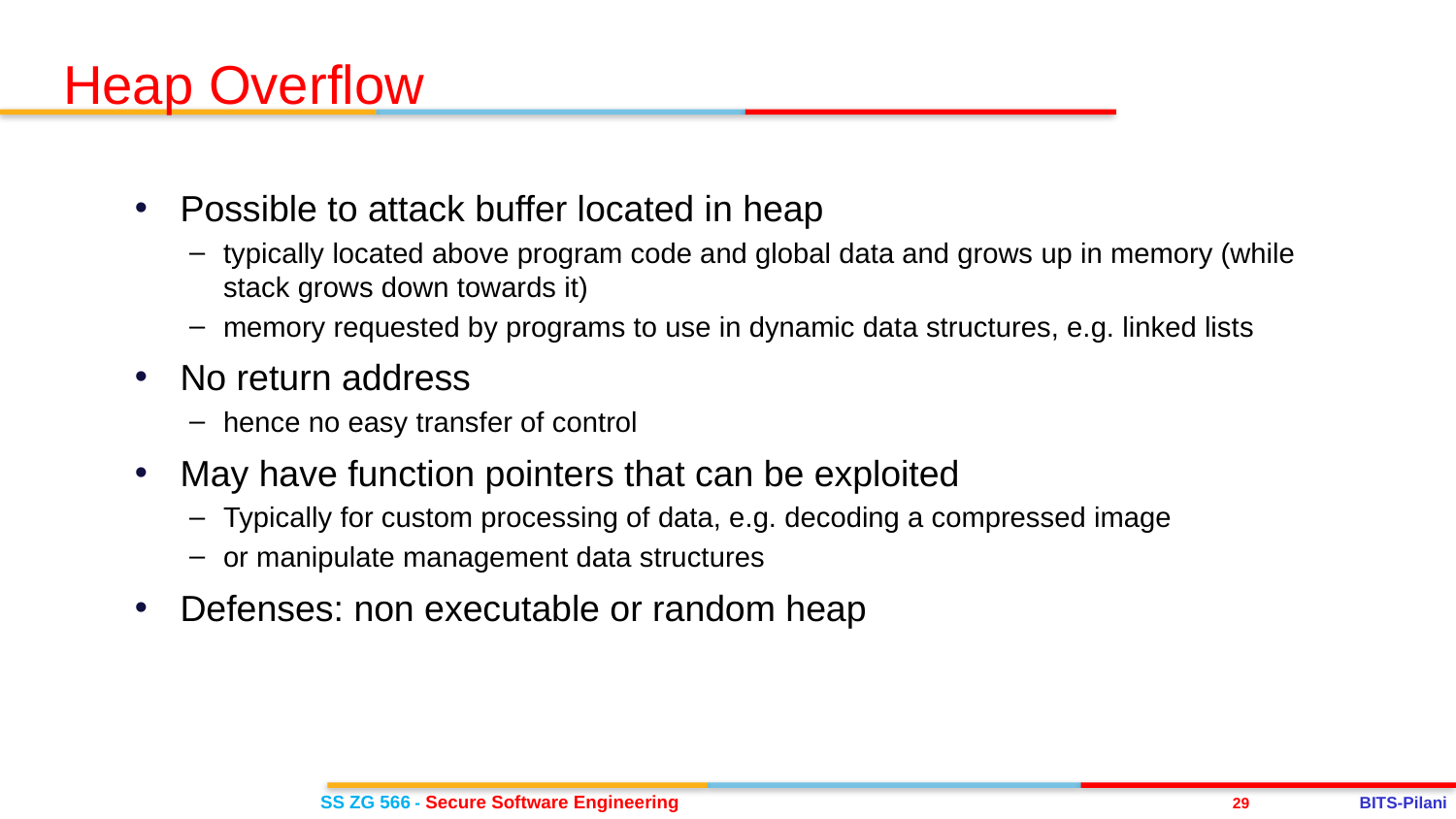

Heap Overflow
Possible to attack buffer located in heap
typically located above program code and global data and grows up in memory (while stack grows down towards it)
memory requested by programs to use in dynamic data structures, e.g. linked lists
No return address
hence no easy transfer of control
May have function pointers that can be exploited
Typically for custom processing of data, e.g. decoding a compressed image
or manipulate management data structures
Defenses: non executable or random heap